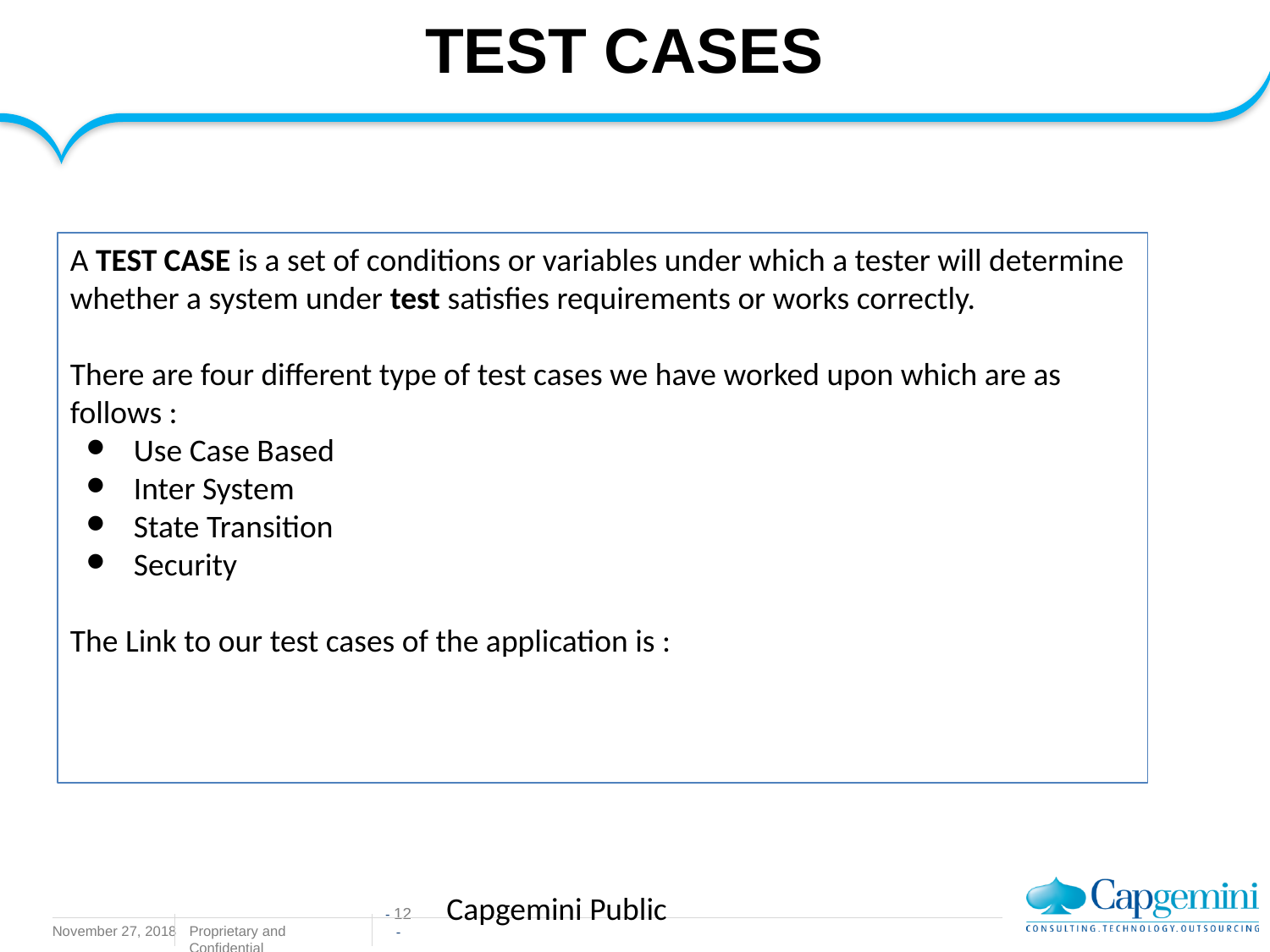

TEST CASES
A TEST CASE is a set of conditions or variables under which a tester will determine whether a system under test satisfies requirements or works correctly.

There are four different type of test cases we have worked upon which are as follows :
Use Case Based
Inter System
State Transition
Security

The Link to our test cases of the application is :

Capgemini Public